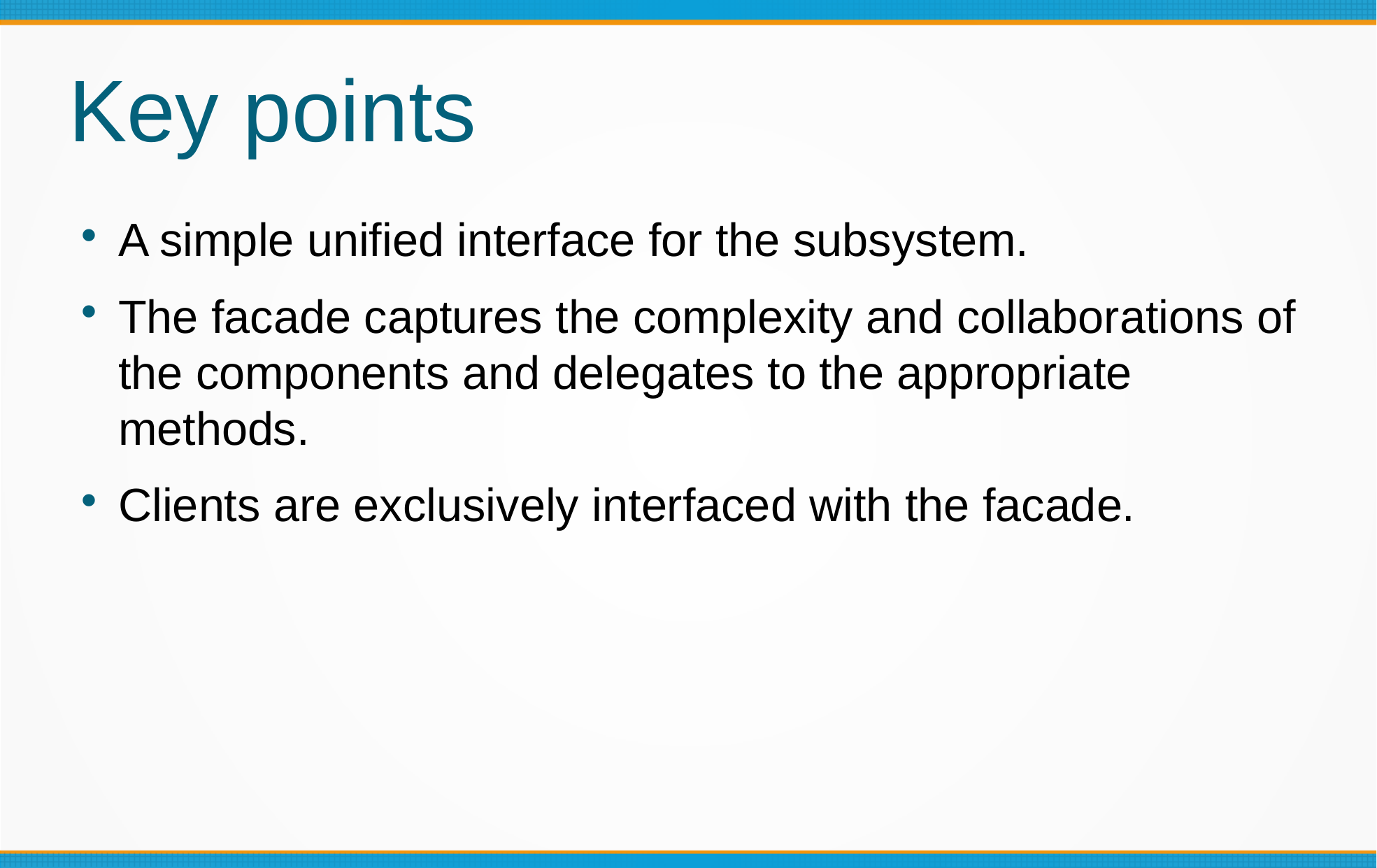

Key points
A simple unified interface for the subsystem.
The facade captures the complexity and collaborations of the components and delegates to the appropriate methods.
Clients are exclusively interfaced with the facade.